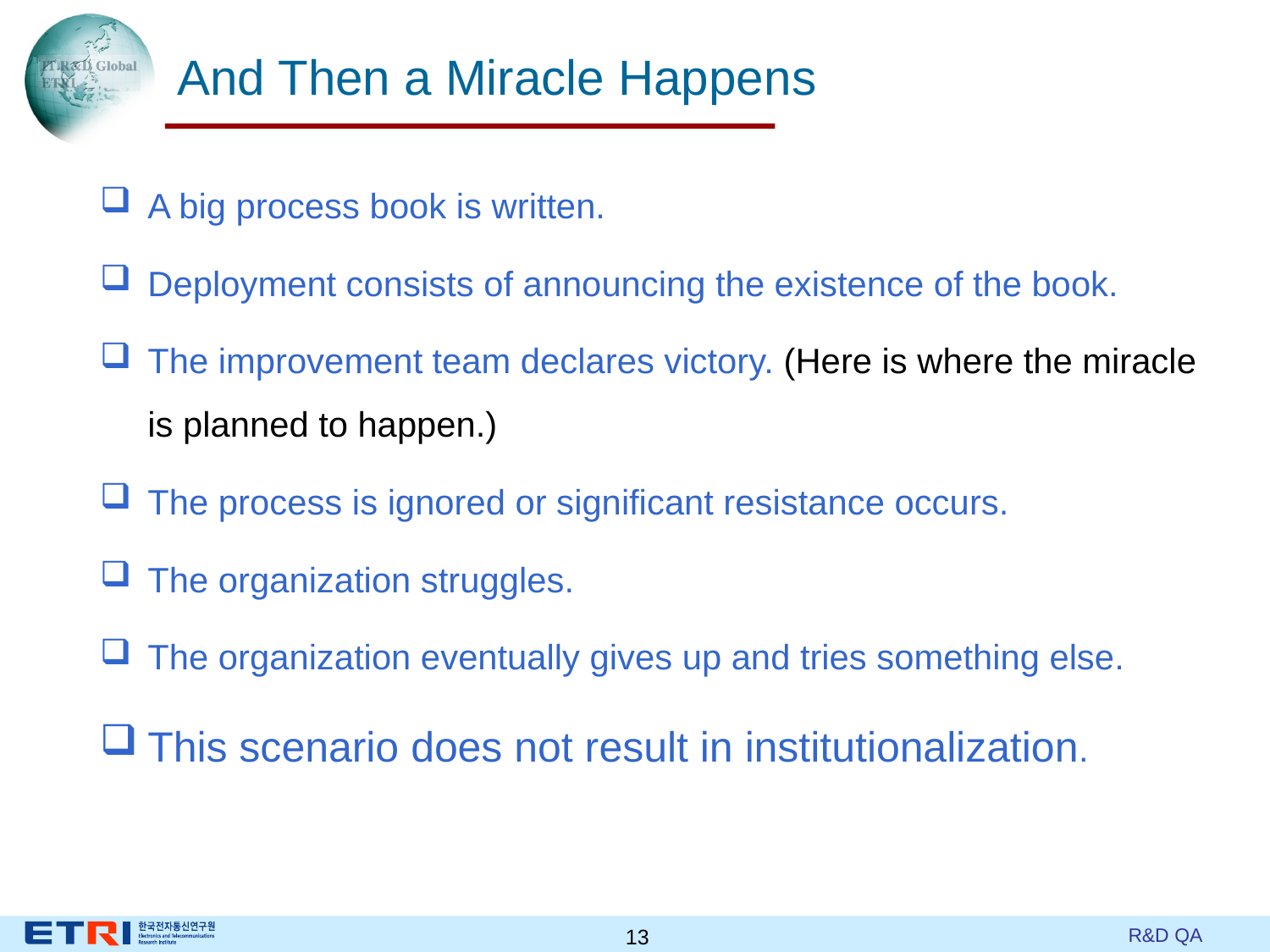

# And Then a Miracle Happens
A big process book is written.
Deployment consists of announcing the existence of the book.
The improvement team declares victory. (Here is where the miracle is planned to happen.)
The process is ignored or significant resistance occurs.
The organization struggles.
The organization eventually gives up and tries something else.
This scenario does not result in institutionalization.